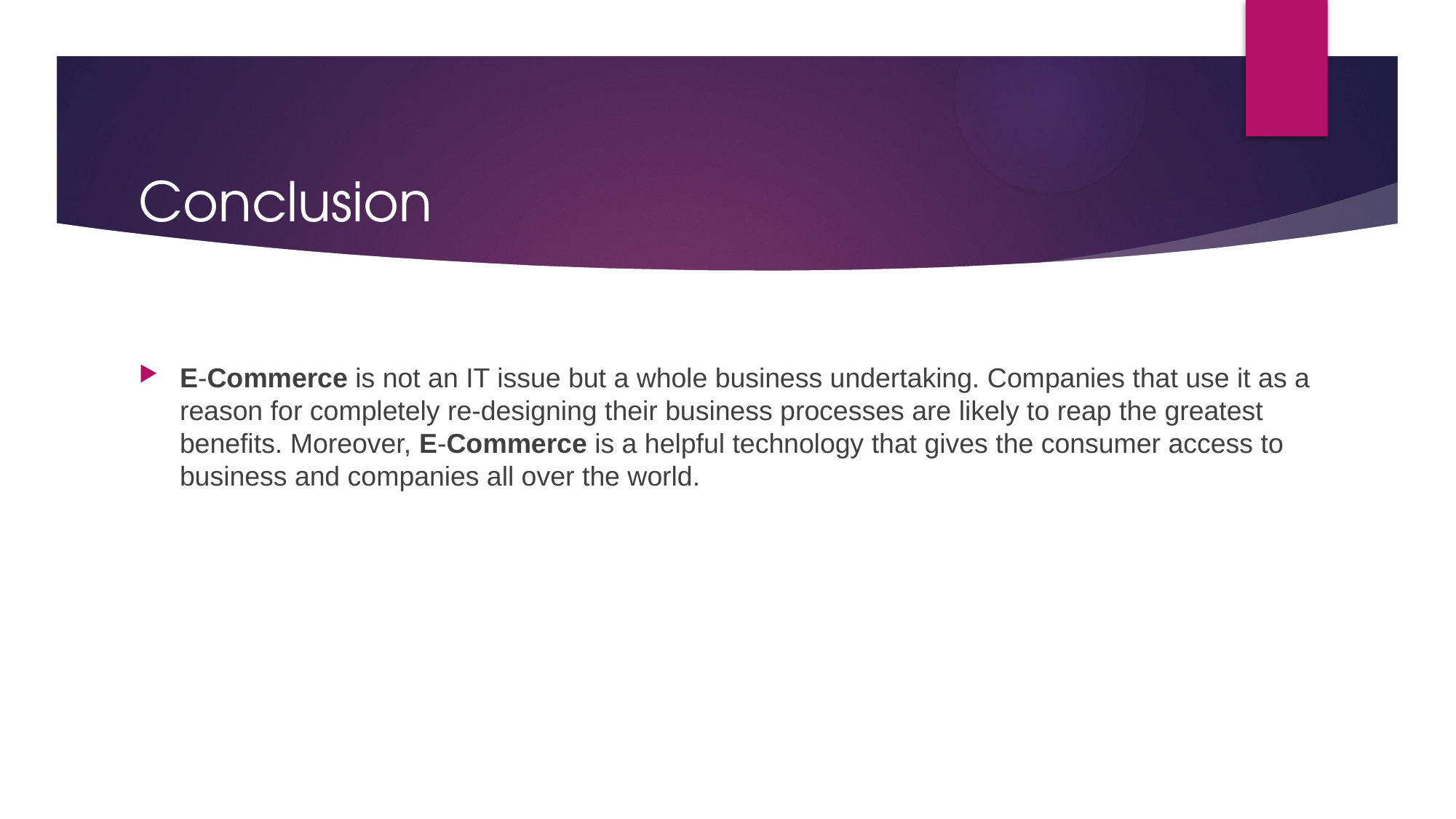

# Conclusion
E-Commerce is not an IT issue but a whole business undertaking. Companies that use it as a reason for completely re-designing their business processes are likely to reap the greatest benefits. Moreover, E-Commerce is a helpful technology that gives the consumer access to business and companies all over the world.